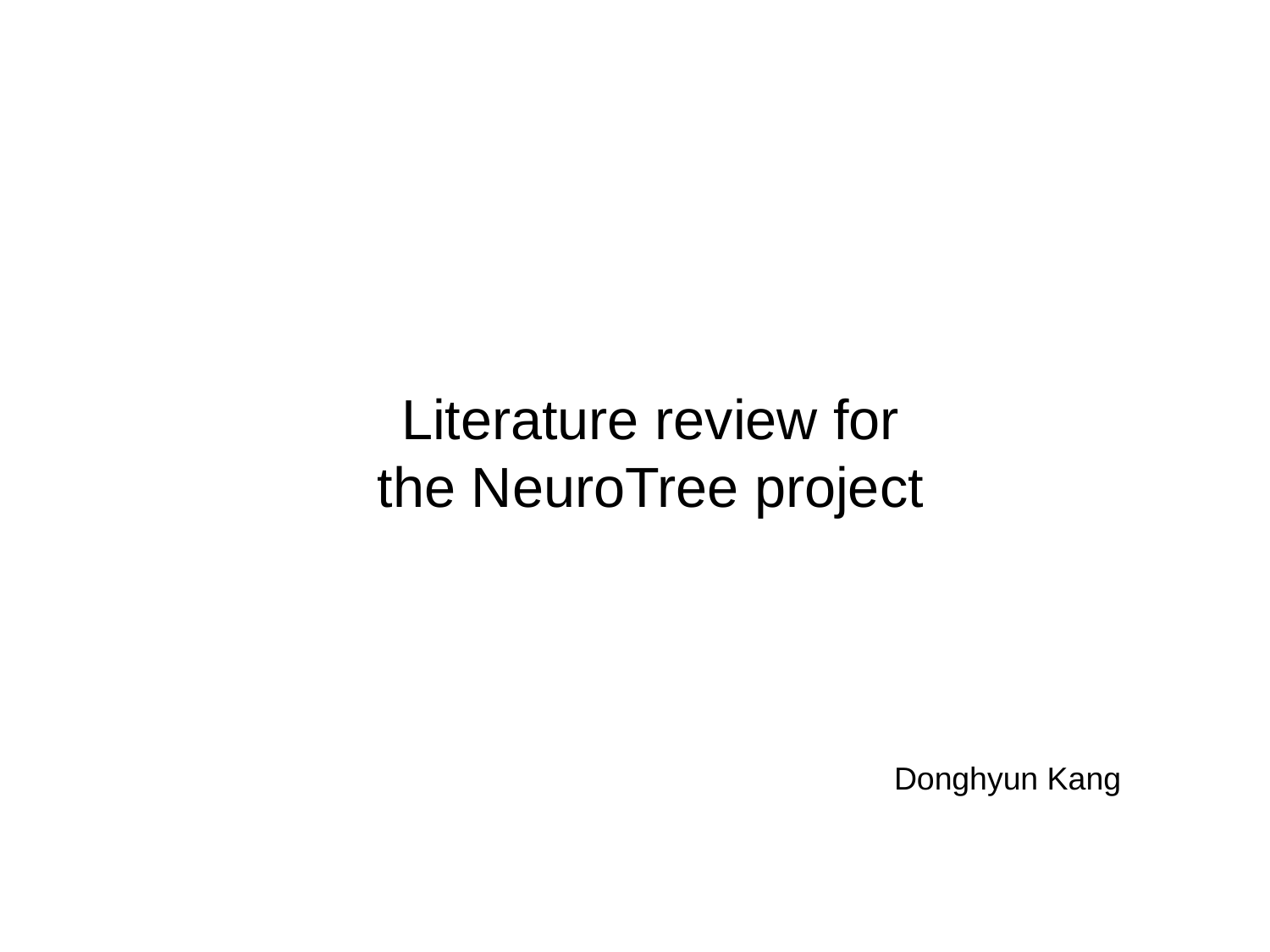

Literature review for
the NeuroTree project
Donghyun Kang